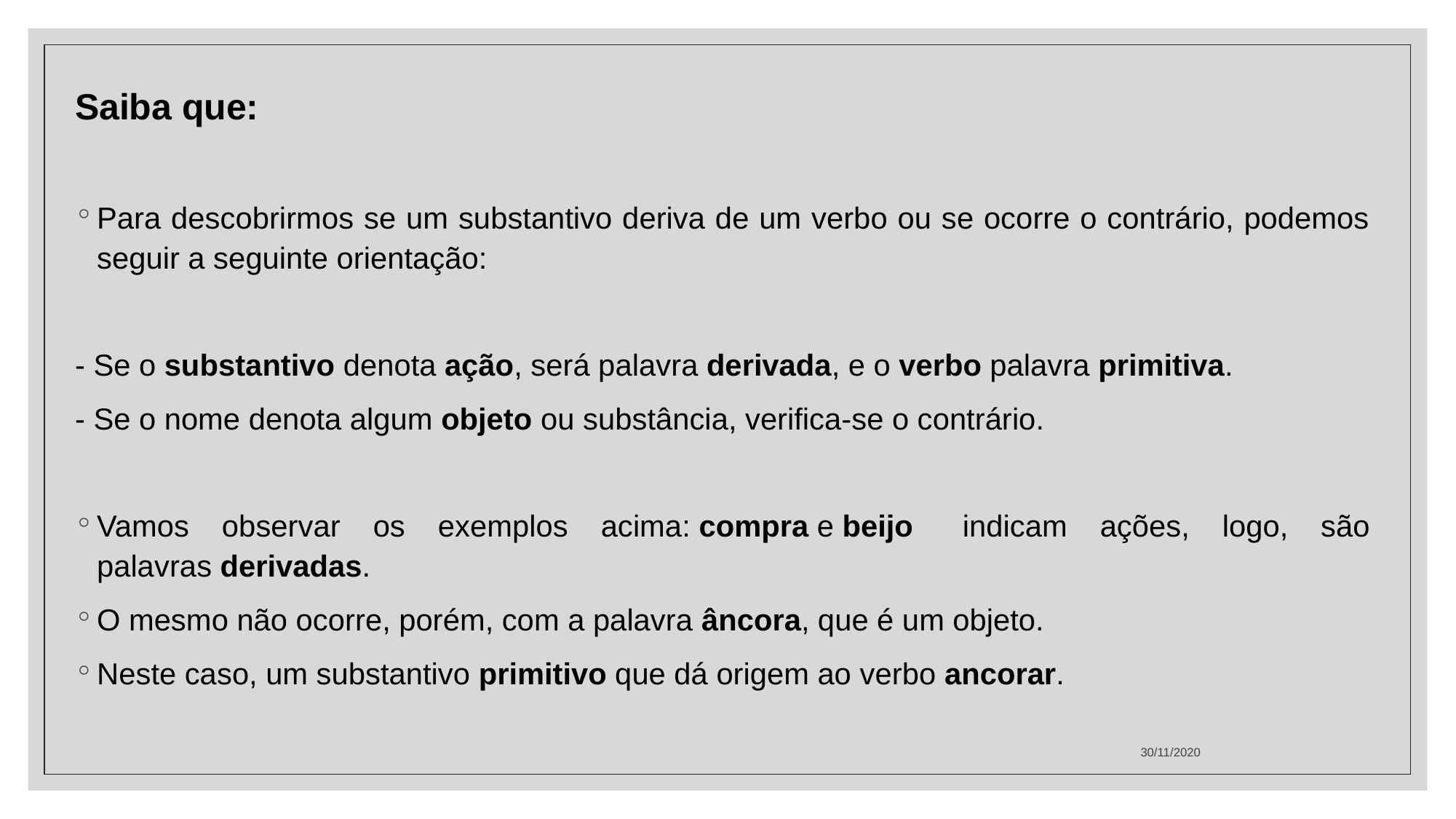

Saiba que:

Para descobrirmos se um substantivo deriva de um verbo ou se ocorre o contrário, podemos seguir a seguinte orientação:

- Se o substantivo denota ação, será palavra derivada, e o verbo palavra primitiva.
- Se o nome denota algum objeto ou substância, verifica-se o contrário.

Vamos observar os exemplos acima: compra e beijo   indicam ações, logo, são palavras derivadas.
O mesmo não ocorre, porém, com a palavra âncora, que é um objeto.
Neste caso, um substantivo primitivo que dá origem ao verbo ancorar.

30/11/2020